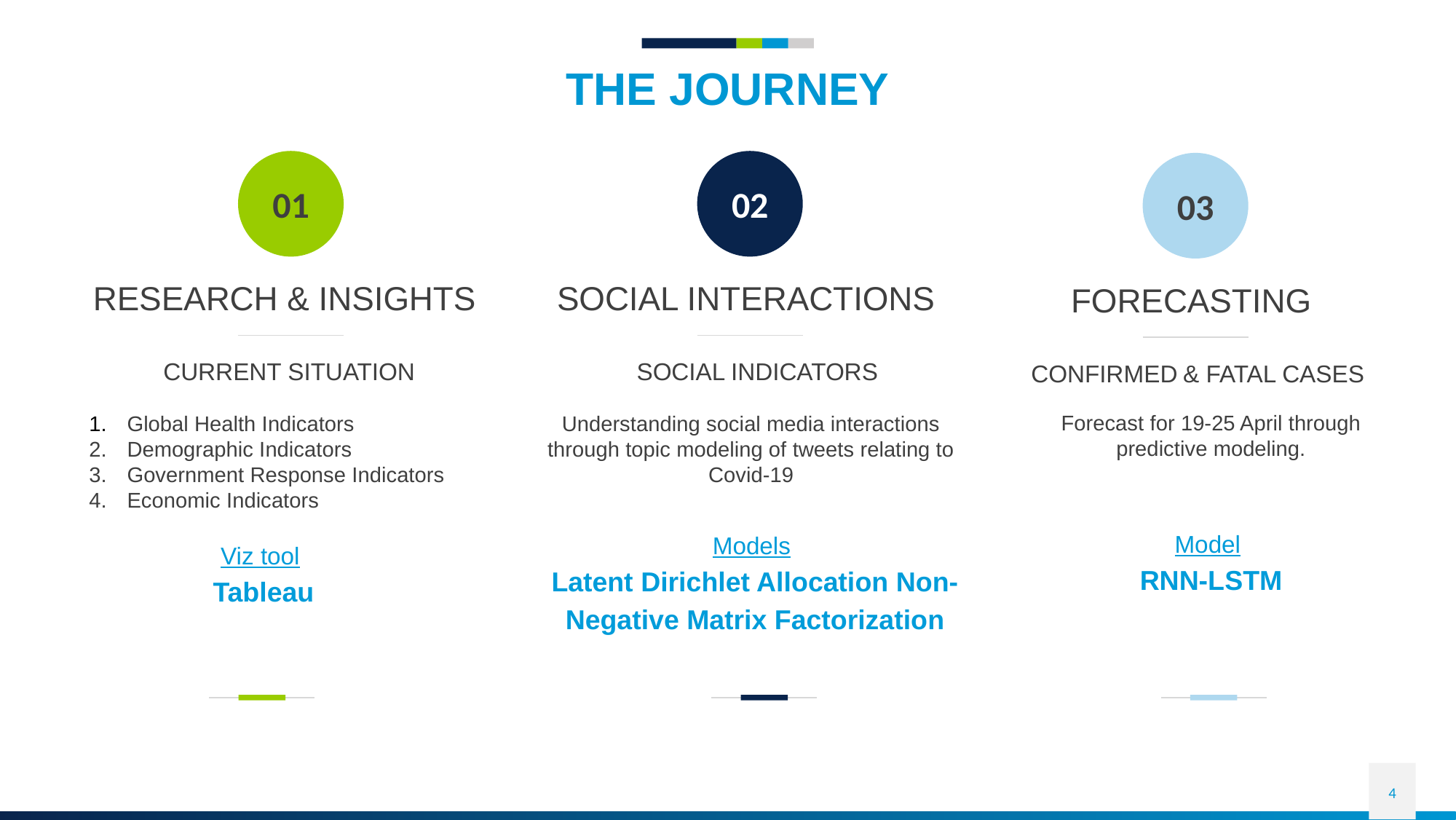

# THE JOURNEY
01
02
03
RESEARCH & INSIGHTS
SOCIAL INTERACTIONS
FORECASTING
CURRENT SITUATION
SOCIAL INDICATORS
CONFIRMED & FATAL CASES
Forecast for 19-25 April through predictive modeling.

Global Health Indicators
Demographic Indicators
Government Response Indicators
Economic Indicators
Understanding social media interactions through topic modeling of tweets relating to Covid-19
Model
RNN-LSTM
Models
Latent Dirichlet Allocation Non-Negative Matrix Factorization
Viz tool
Tableau

4